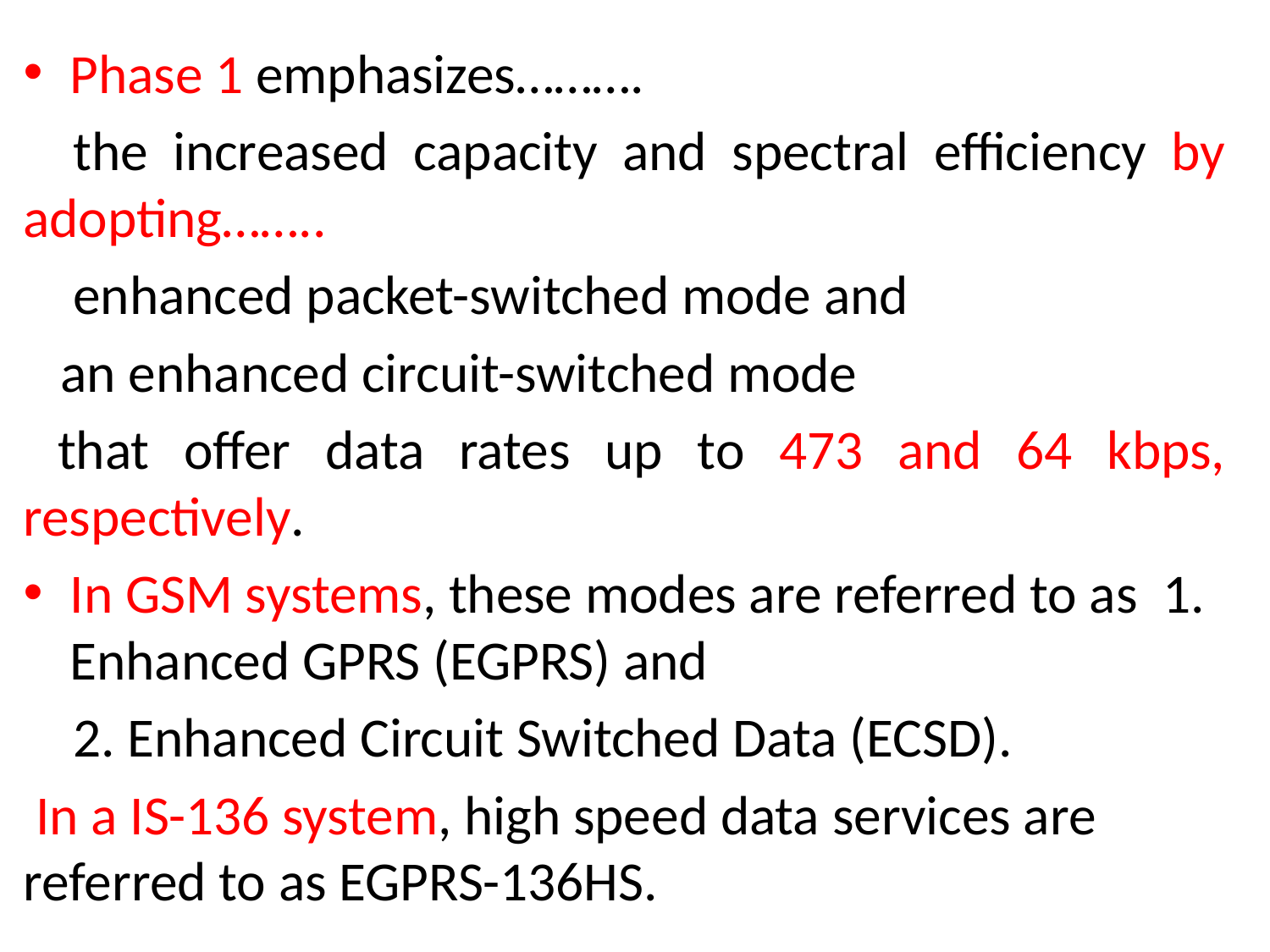

Phase 1 emphasizes……….
  the increased capacity and spectral efficiency by adopting……..
    enhanced packet-switched mode and
   an enhanced circuit-switched mode
 that offer data rates up to 473 and 64 kbps, respectively.
In GSM systems, these modes are referred to as  1. Enhanced GPRS (EGPRS) and
    2. Enhanced Circuit Switched Data (ECSD).
 In a IS-136 system, high speed data services are referred to as EGPRS-136HS.